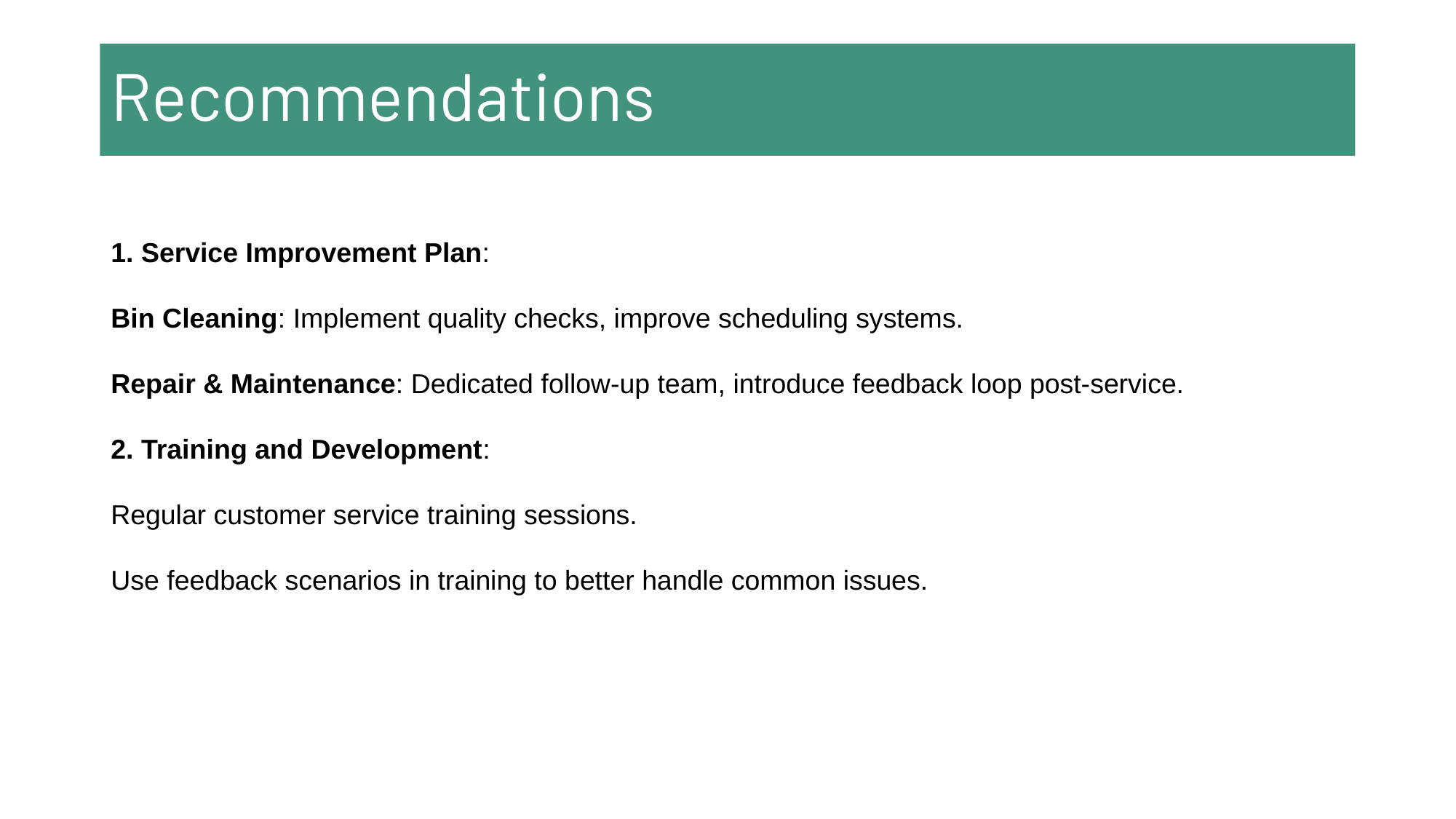

# Recommendations
1. Service Improvement Plan:
Bin Cleaning: Implement quality checks, improve scheduling systems.
Repair & Maintenance: Dedicated follow-up team, introduce feedback loop post-service.
2. Training and Development:
Regular customer service training sessions.
Use feedback scenarios in training to better handle common issues.